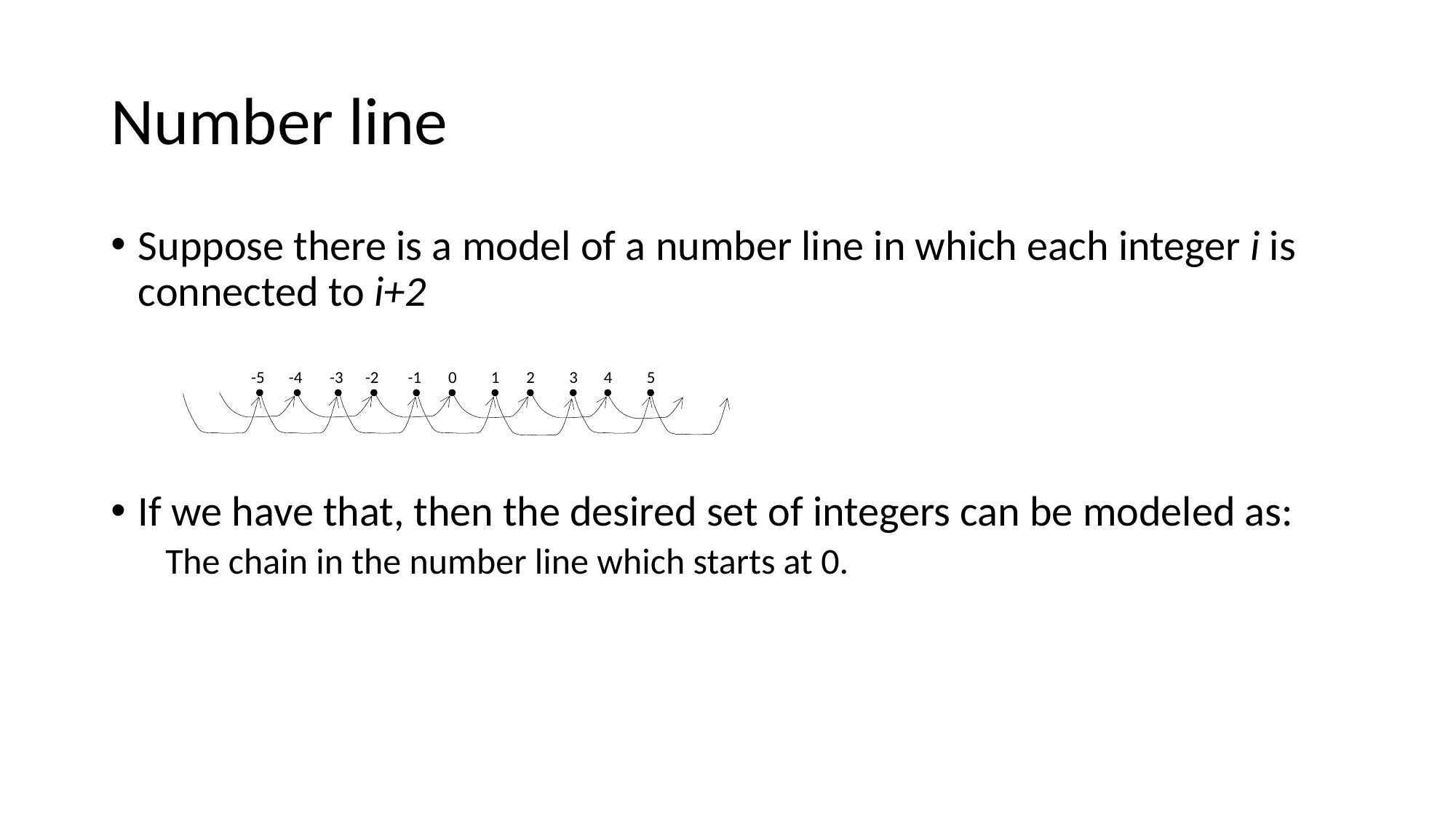

# Number line
Suppose there is a model of a number line in which each integer i is connected to i+2
-5
-4
-3
-2
-1
0
1
2
3
4
5

If we have that, then the desired set of integers can be modeled as:
The chain in the number line which starts at 0.